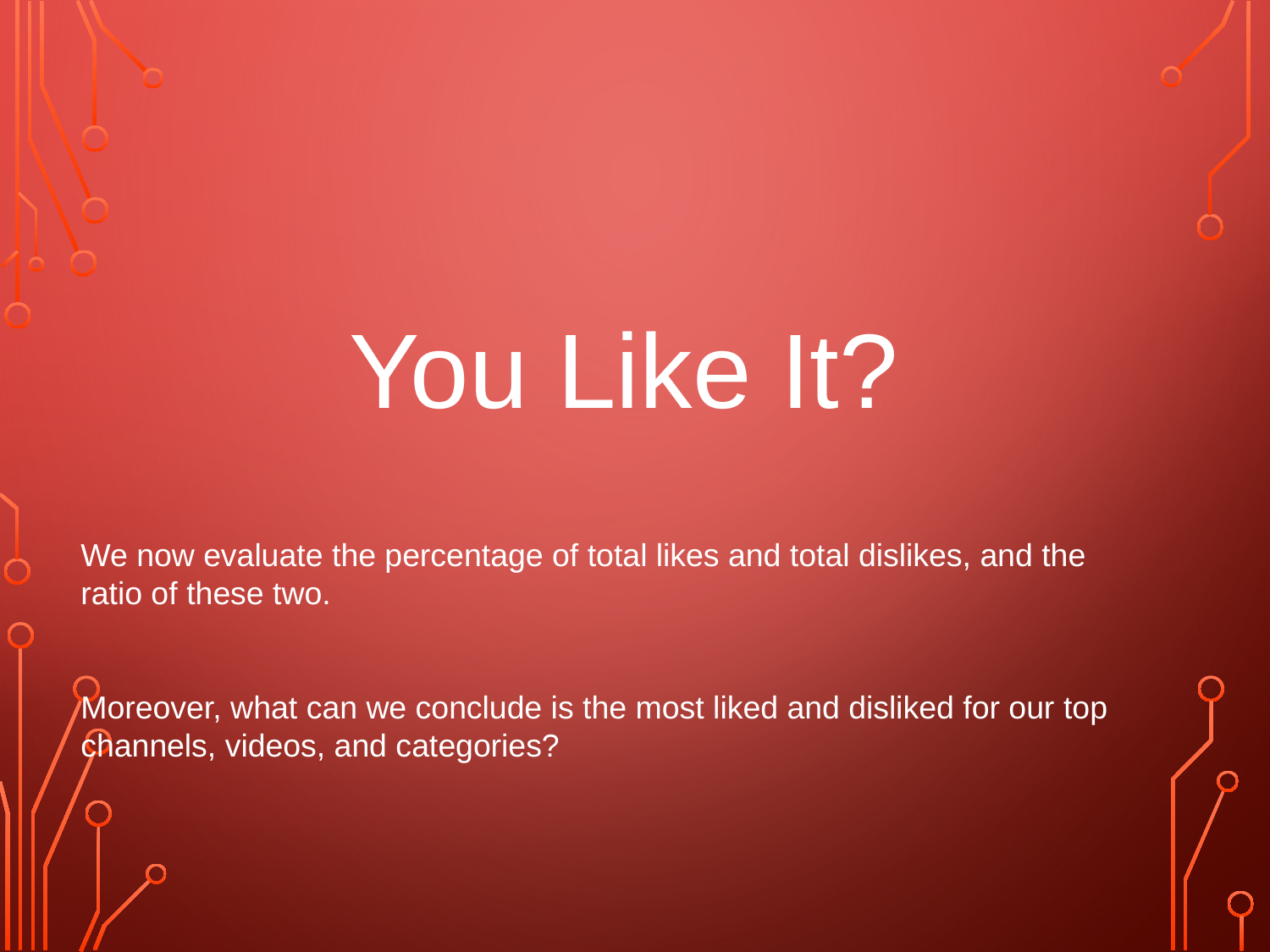

You Like It?
We now evaluate the percentage of total likes and total dislikes, and the ratio of these two.

Moreover, what can we conclude is the most liked and disliked for our top channels, videos, and categories?